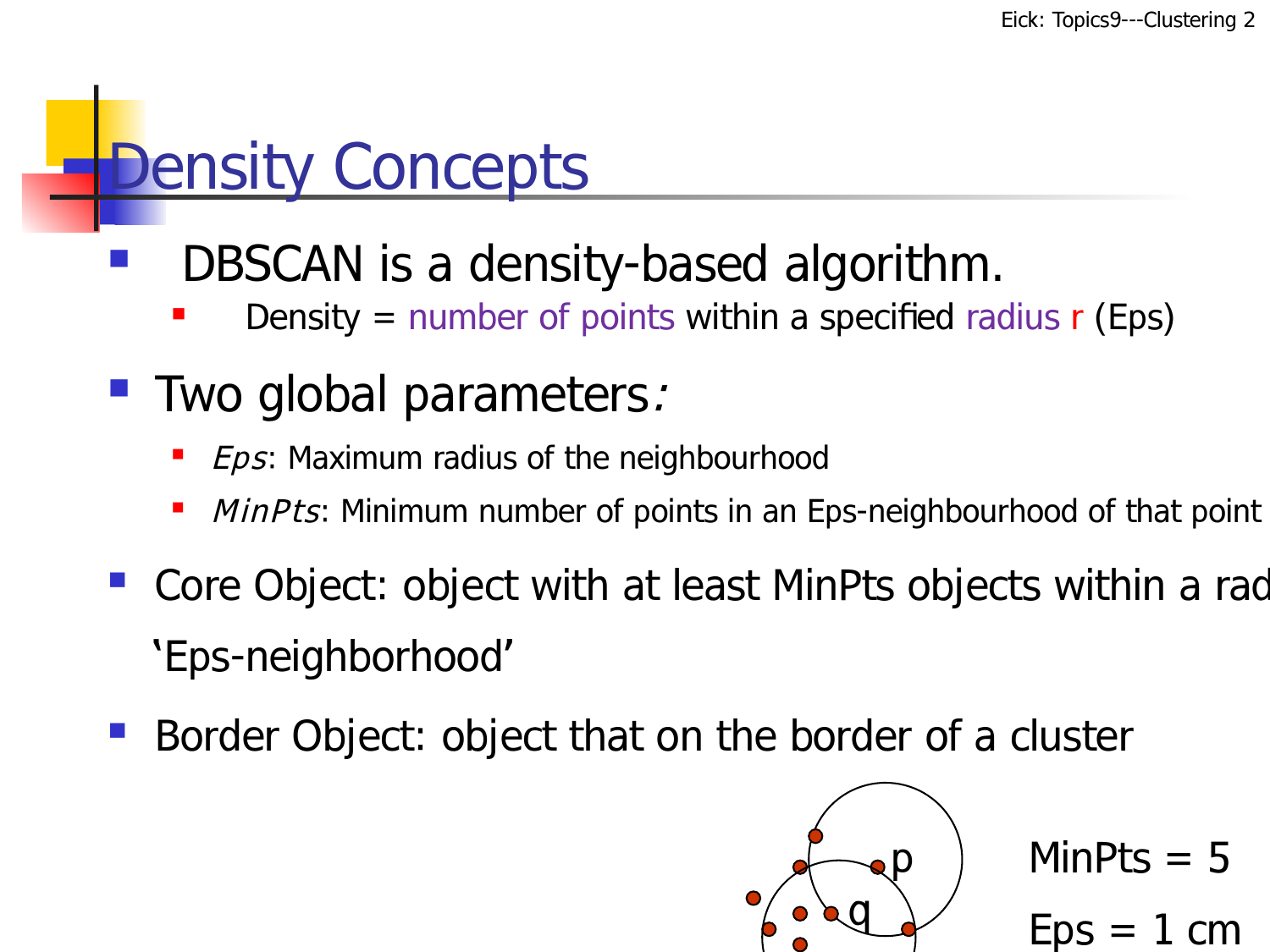

# Density Concepts
DBSCAN is a density-based algorithm.
Density = number of points within a specified radius r (Eps)
Two global parameters:
Eps: Maximum radius of the neighbourhood
MinPts: Minimum number of points in an Eps-neighbourhood of that point
Core Object: object with at least MinPts objects within a radius ‘Eps-neighborhood’
Border Object: object that on the border of a cluster

p

q

MinPts = 5
Eps = 1 cm